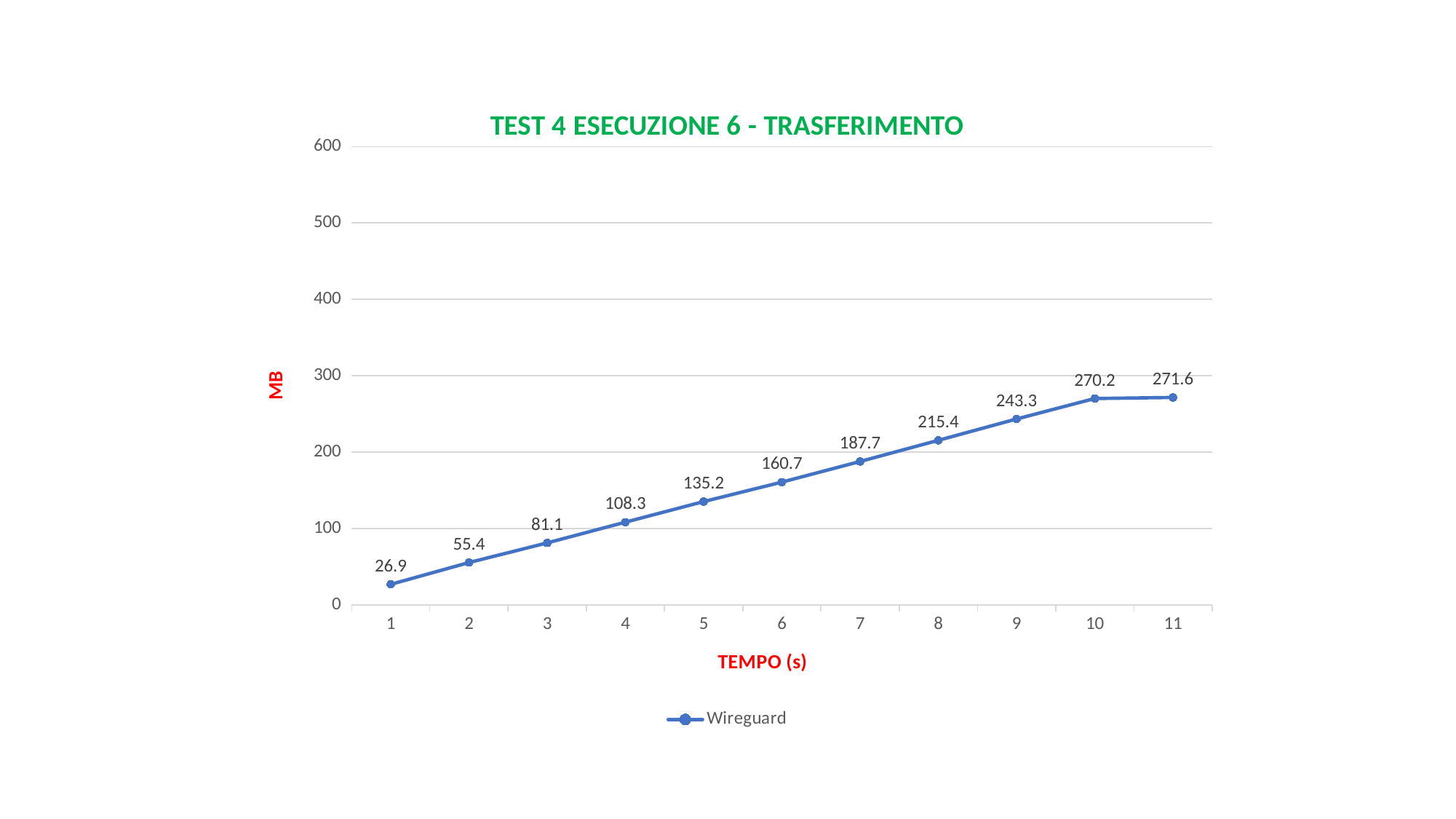

### Chart: TEST 4 ESECUZIONE 6 - TRASFERIMENTO

| Category | Wireguard |
|---|---|
| 1 | 26.9 |
| 2 | 55.4 |
| 3 | 81.1 |
| 4 | 108.3 |
| 5 | 135.2 |
| 6 | 160.7 |
| 7 | 187.7 |
| 8 | 215.4 |
| 9 | 243.3 |
| 10 | 270.2 |
| 11 | 271.6 |